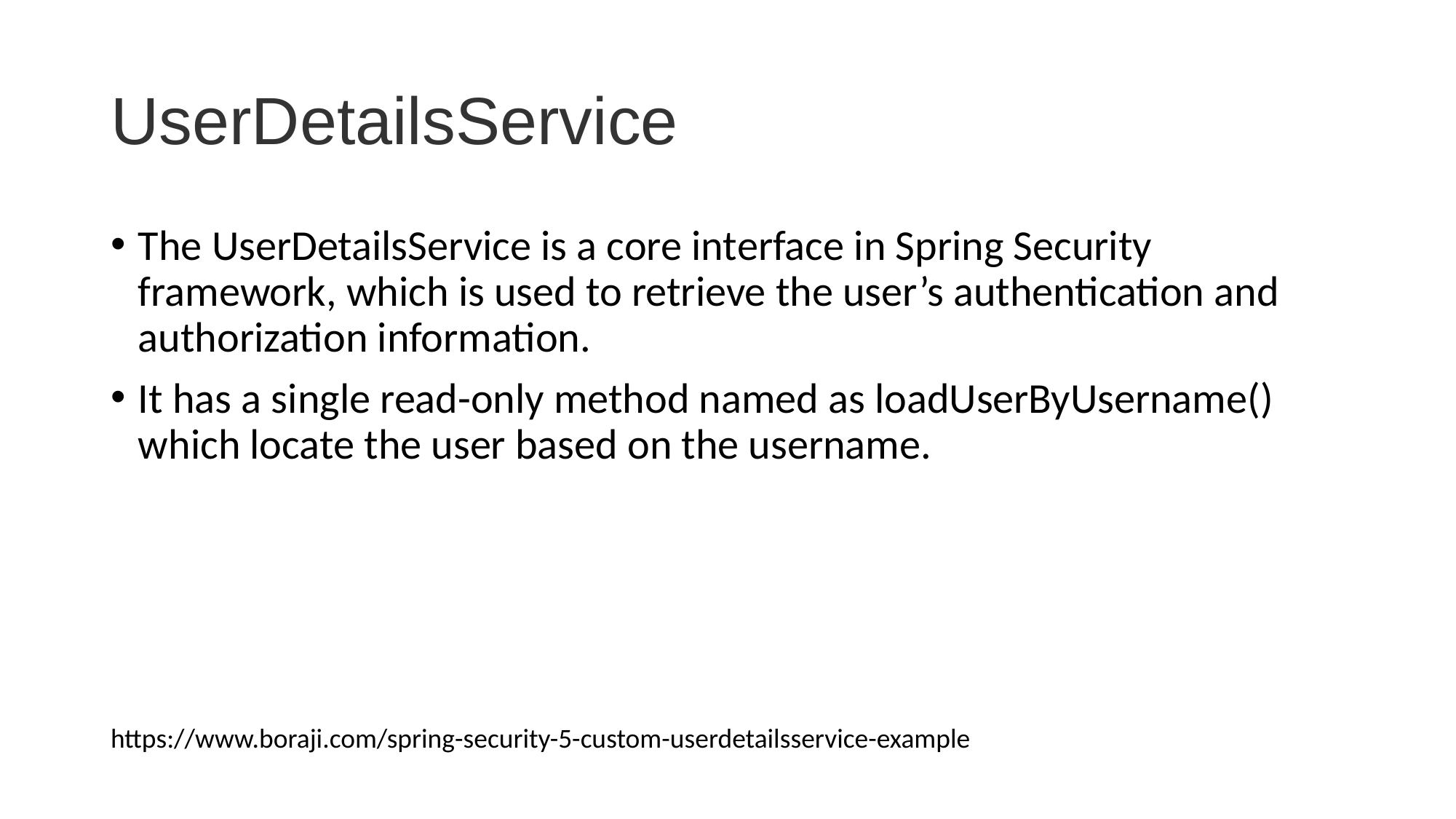

# UserDetailsService
The UserDetailsService is a core interface in Spring Security framework, which is used to retrieve the user’s authentication and authorization information.
It has a single read-only method named as loadUserByUsername() which locate the user based on the username.

https://www.boraji.com/spring-security-5-custom-userdetailsservice-example